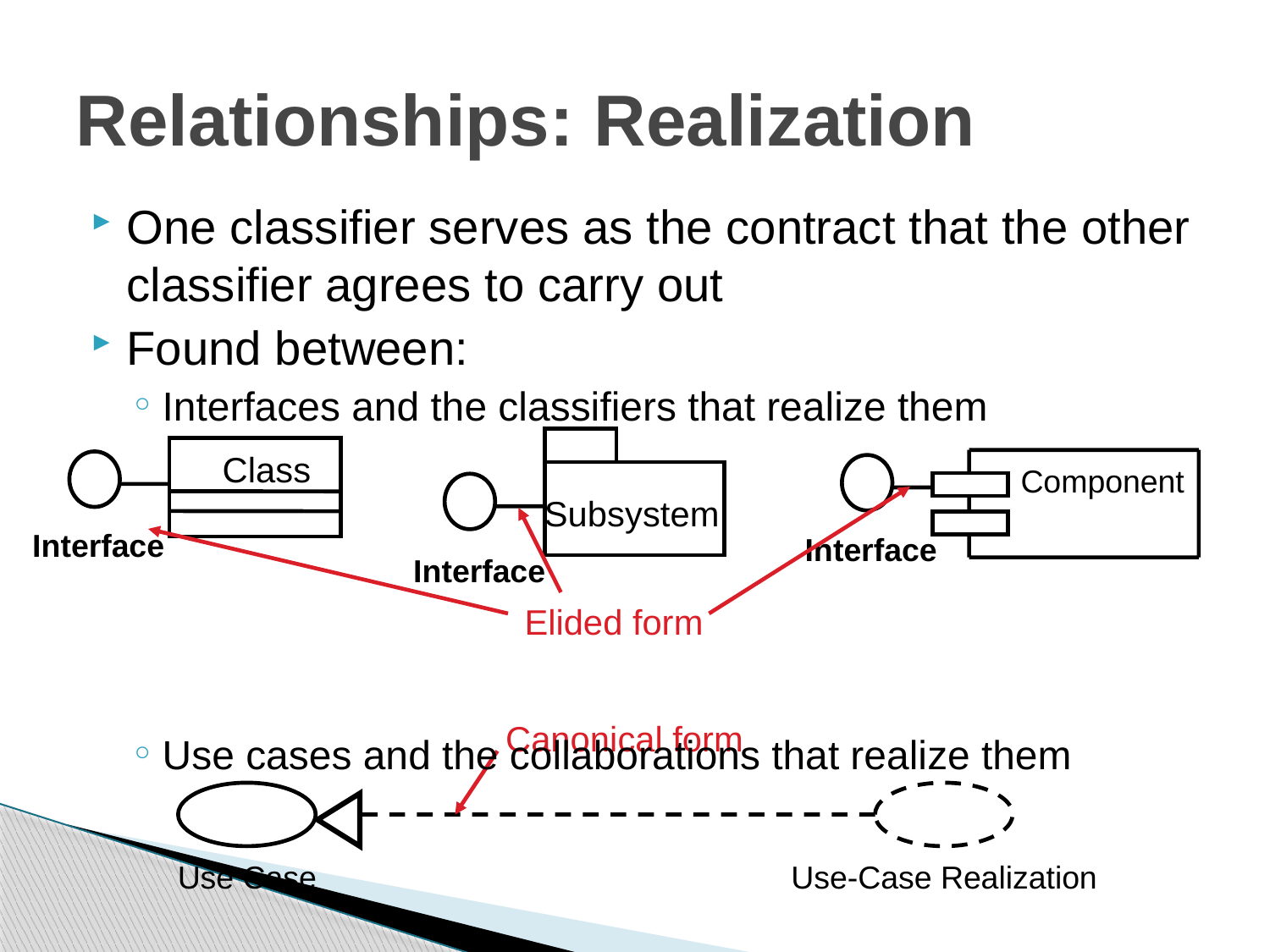

# Relationships: Realization
One classifier serves as the contract that the other classifier agrees to carry out
Found between:
Interfaces and the classifiers that realize them

Use cases and the collaborations that realize them

Subsystem

Interface

Class

Interface

Component

Interface

Elided form
Canonical form

Use Case

Use-Case Realization